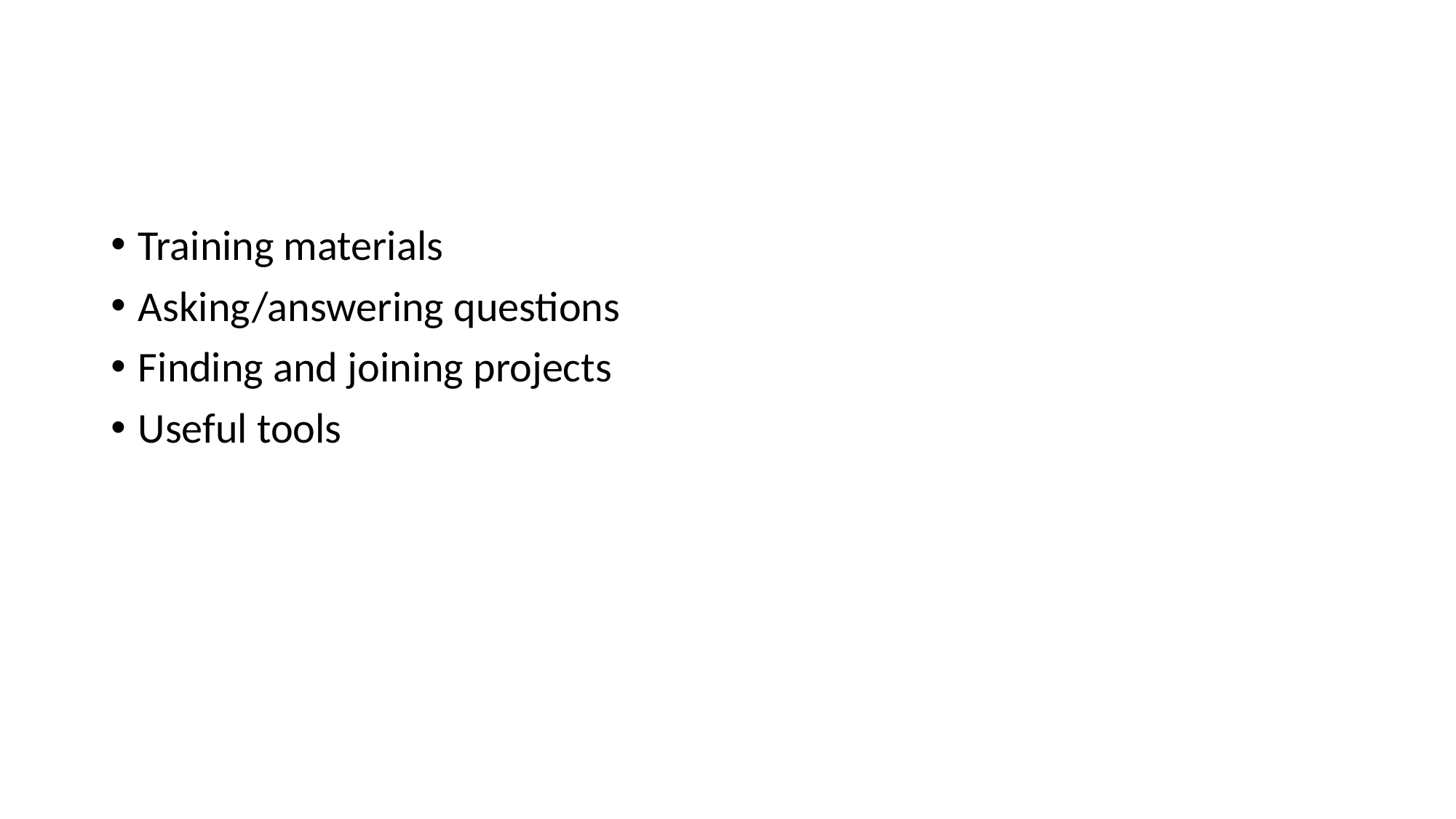

#
Training materials
Asking/answering questions
Finding and joining projects
Useful tools